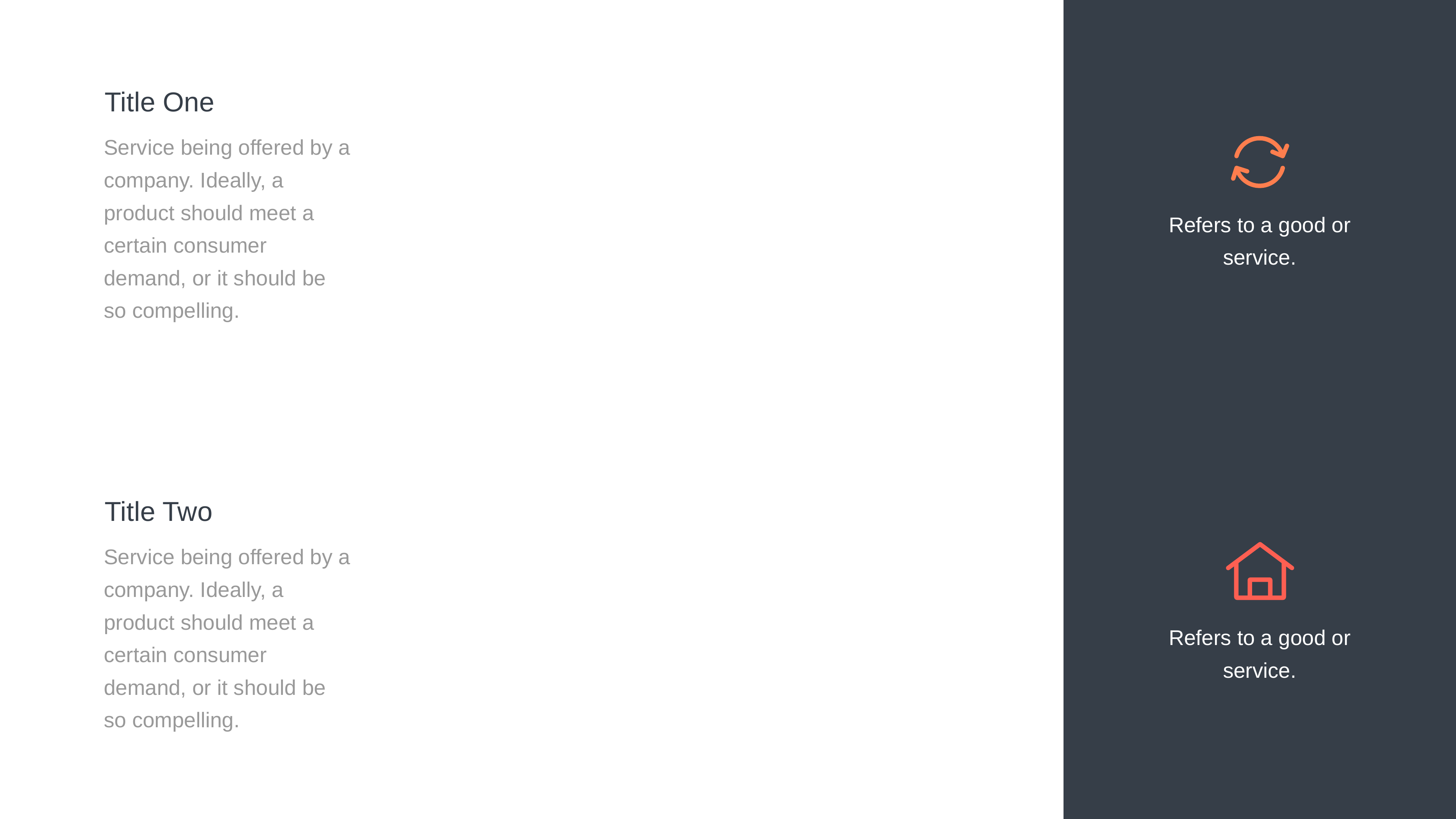

Refers to a good or service.

Refers to a good or service.

Title One
Service being offered by a company. Ideally, a product should meet a certain consumer demand, or it should be so compelling.

Title Two
Service being offered by a company. Ideally, a product should meet a certain consumer demand, or it should be so compelling.